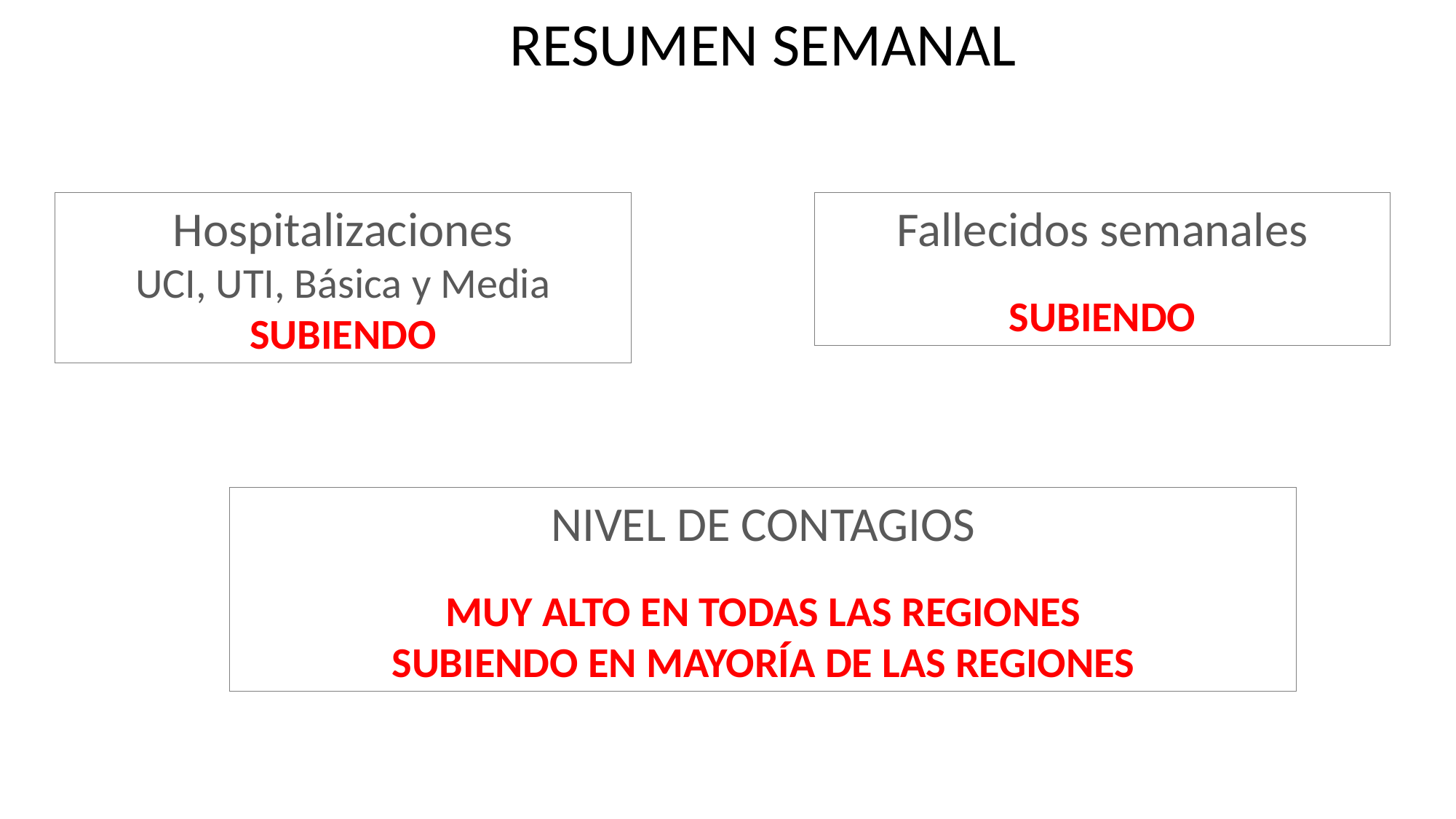

RESUMEN SEMANAL
Hospitalizaciones
UCI, UTI, Básica y Media SUBIENDO
Fallecidos semanales

SUBIENDO
NIVEL DE CONTAGIOS

MUY ALTO EN TODAS LAS REGIONES
SUBIENDO EN MAYORÍA DE LAS REGIONES